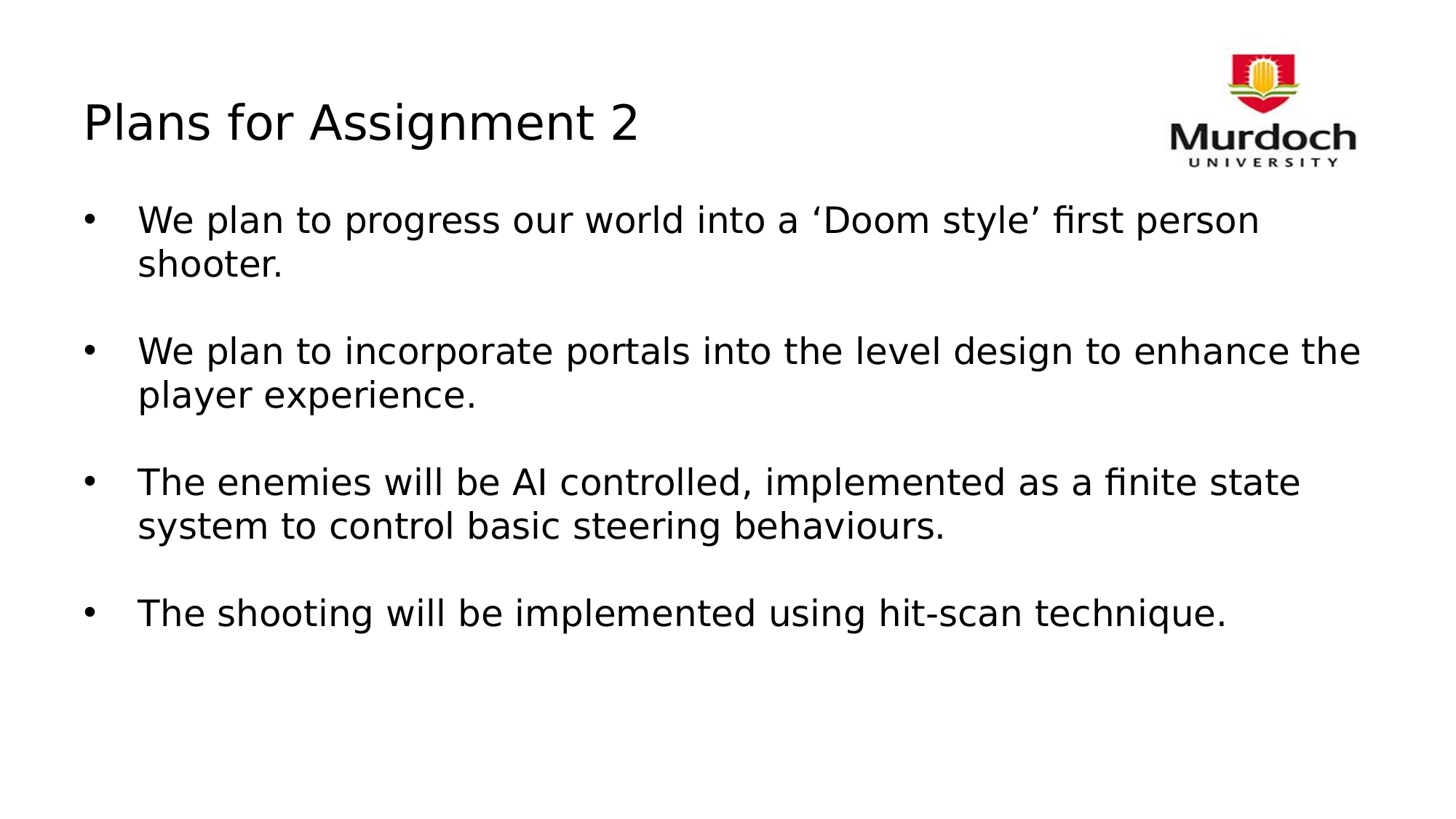

# Plans for Assignment 2
We plan to progress our world into a ‘Doom style’ first person shooter.

We plan to incorporate portals into the level design to enhance the player experience.

The enemies will be AI controlled, implemented as a finite state system to control basic steering behaviours.

The shooting will be implemented using hit-scan technique.